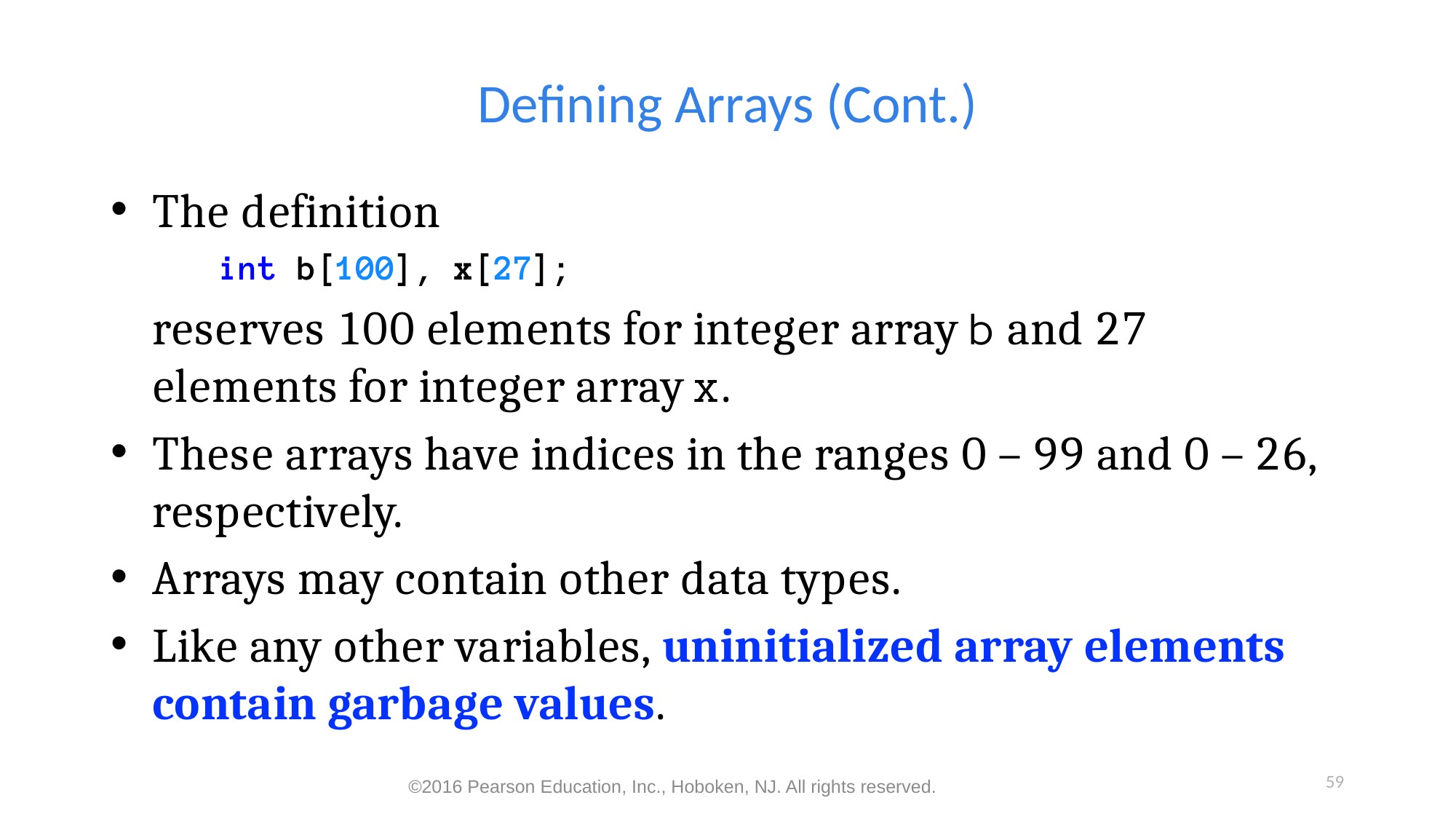

# Defining Arrays (Cont.)
The definition
int b[100], x[27];
	reserves 100 elements for integer array b and 27 elements for integer array x.
These arrays have indices in the ranges 0 – 99 and 0 – 26, respectively.
Arrays may contain other data types.
Like any other variables, uninitialized array elements contain garbage values.
59
©2016 Pearson Education, Inc., Hoboken, NJ. All rights reserved.